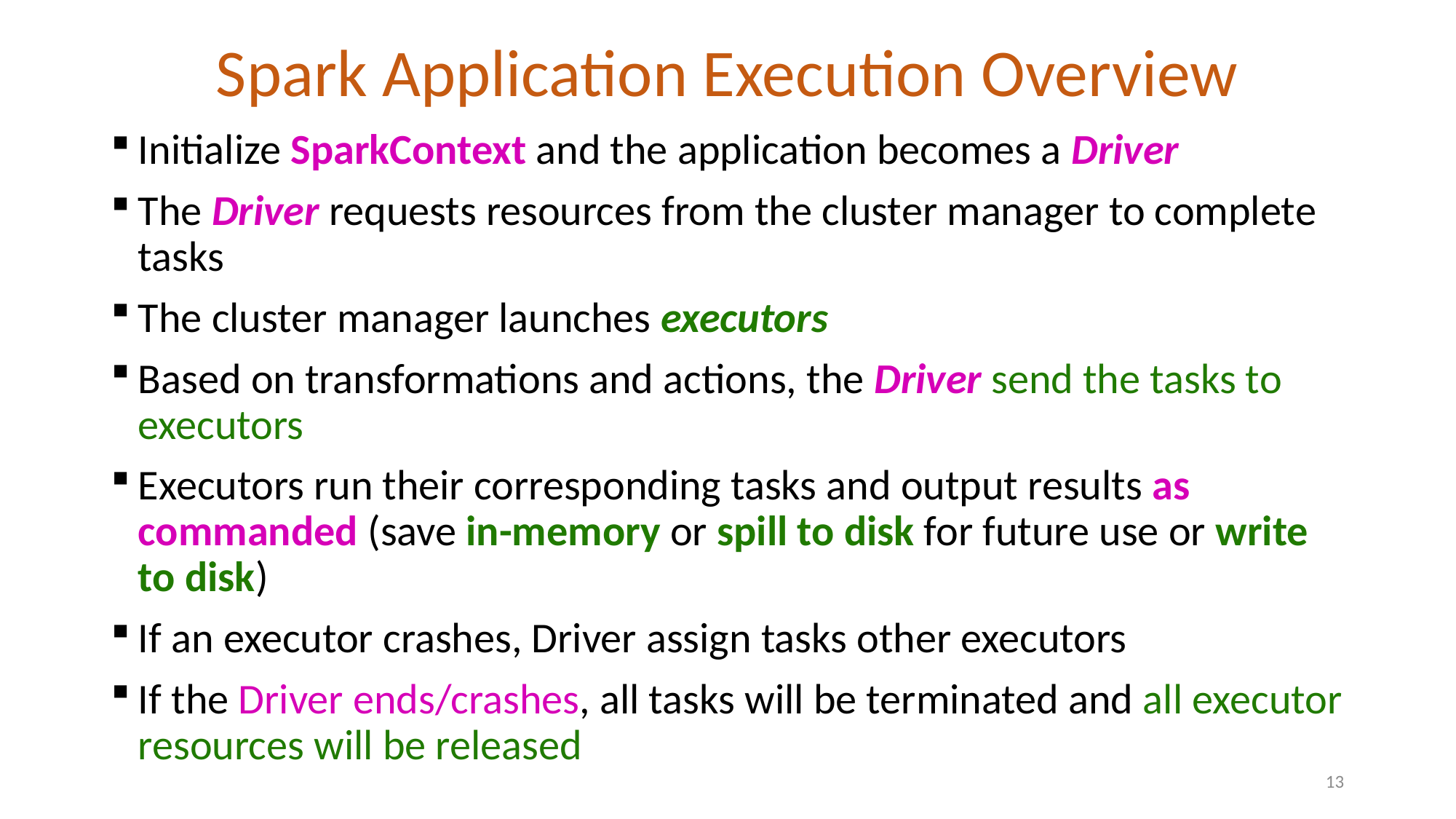

# Spark Application Execution Overview
Initialize SparkContext and the application becomes a Driver
The Driver requests resources from the cluster manager to complete tasks
The cluster manager launches executors
Based on transformations and actions, the Driver send the tasks to executors
Executors run their corresponding tasks and output results as commanded (save in-memory or spill to disk for future use or write to disk)
If an executor crashes, Driver assign tasks other executors
If the Driver ends/crashes, all tasks will be terminated and all executor resources will be released

13